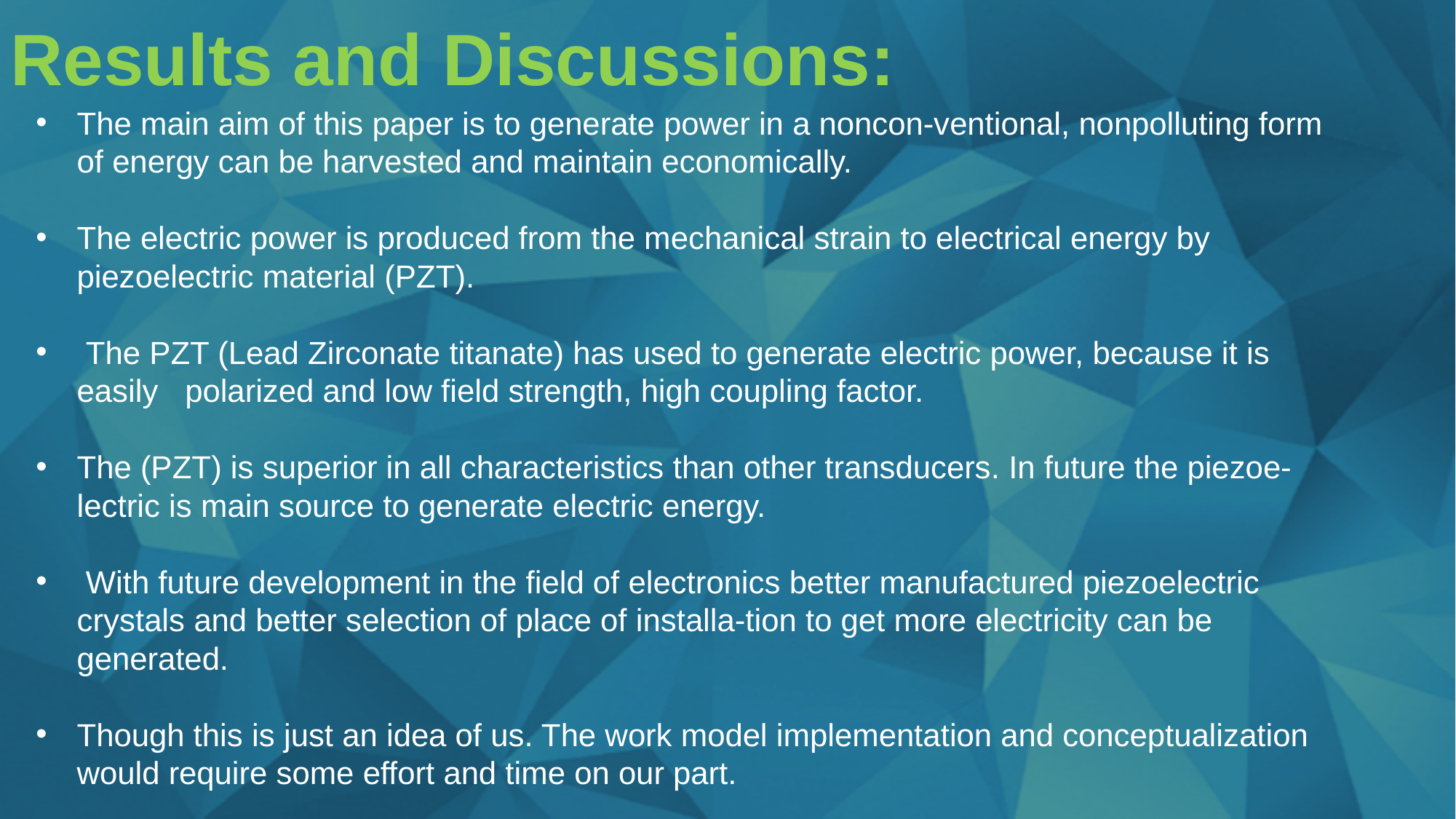

Results and Discussions:
The main aim of this paper is to generate power in a noncon-ventional, nonpolluting form of energy can be harvested and maintain economically.

The electric power is produced from the mechanical strain to electrical energy by piezoelectric material (PZT).

 The PZT (Lead Zirconate titanate) has used to generate electric power, because it is easily   polarized and low field strength, high coupling factor.

The (PZT) is superior in all characteristics than other transducers. In future the piezoe-lectric is main source to generate electric energy.

 With future development in the field of electronics better manufactured piezoelectric crystals and better selection of place of installa-tion to get more electricity can be generated.

Though this is just an idea of us. The work model implementation and conceptualization would require some effort and time on our part.